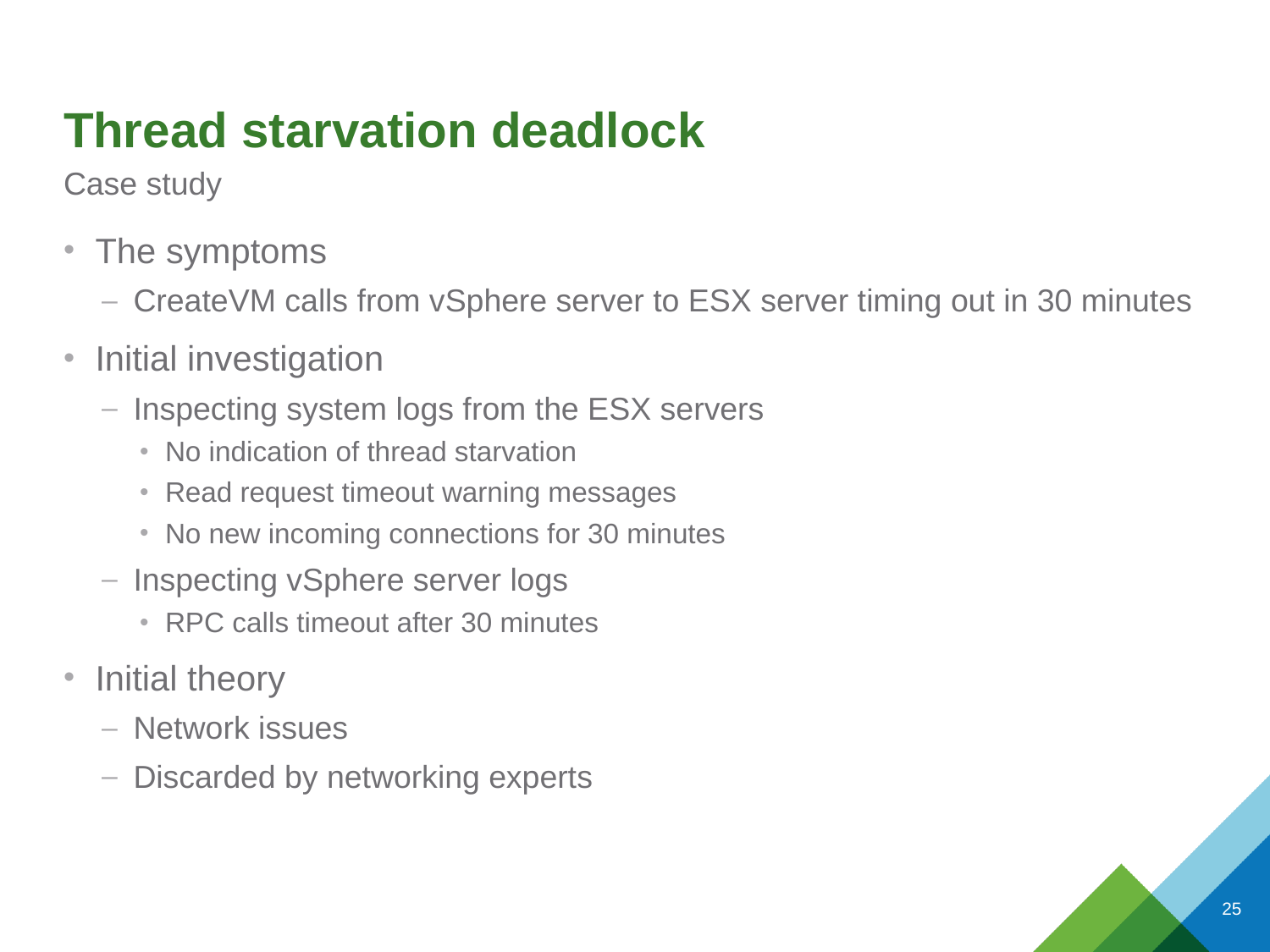

# Thread starvation deadlock
Case study
The symptoms
CreateVM calls from vSphere server to ESX server timing out in 30 minutes
Initial investigation
Inspecting system logs from the ESX servers
No indication of thread starvation
Read request timeout warning messages
No new incoming connections for 30 minutes
Inspecting vSphere server logs
RPC calls timeout after 30 minutes
Initial theory
Network issues
Discarded by networking experts
25